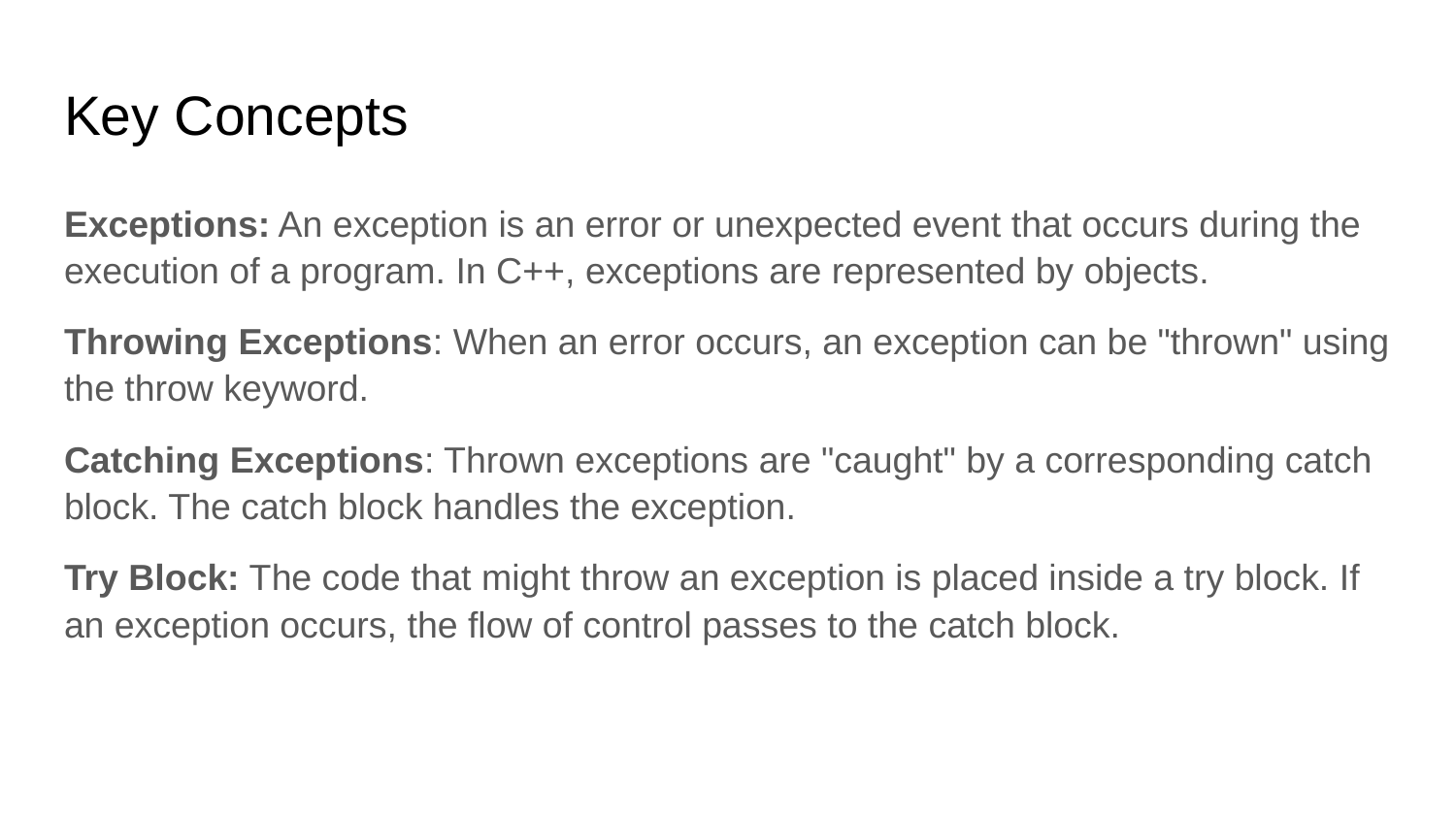

# Key Concepts
Exceptions: An exception is an error or unexpected event that occurs during the execution of a program. In C++, exceptions are represented by objects.
Throwing Exceptions: When an error occurs, an exception can be "thrown" using the throw keyword.
Catching Exceptions: Thrown exceptions are "caught" by a corresponding catch block. The catch block handles the exception.
Try Block: The code that might throw an exception is placed inside a try block. If an exception occurs, the flow of control passes to the catch block.